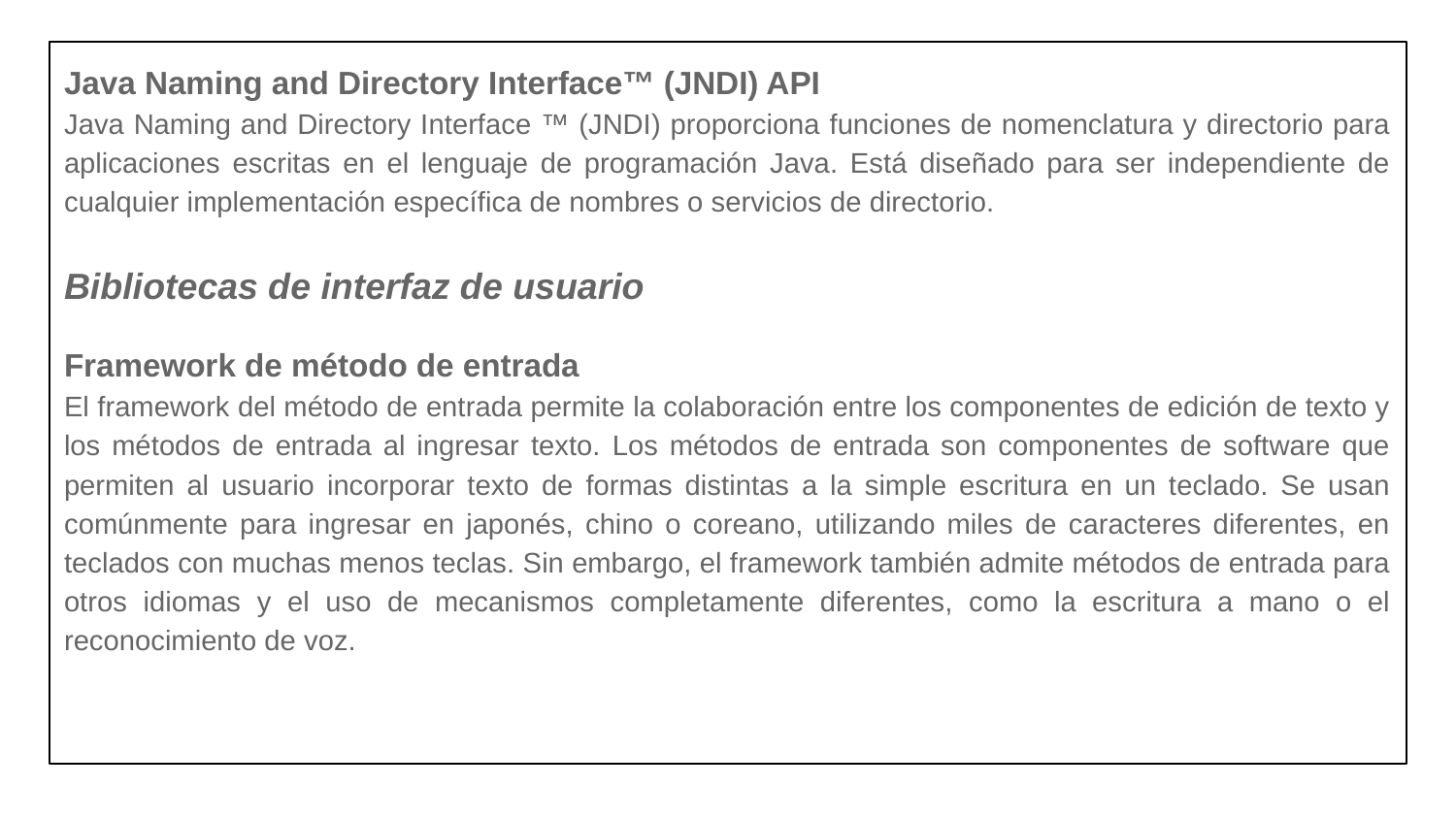

Java Naming and Directory Interface™ (JNDI) API
Java Naming and Directory Interface ™ (JNDI) proporciona funciones de nomenclatura y directorio para aplicaciones escritas en el lenguaje de programación Java. Está diseñado para ser independiente de cualquier implementación específica de nombres o servicios de directorio.

Bibliotecas de interfaz de usuario
Framework de método de entrada
El framework del método de entrada permite la colaboración entre los componentes de edición de texto y los métodos de entrada al ingresar texto. Los métodos de entrada son componentes de software que permiten al usuario incorporar texto de formas distintas a la simple escritura en un teclado. Se usan comúnmente para ingresar en japonés, chino o coreano, utilizando miles de caracteres diferentes, en teclados con muchas menos teclas. Sin embargo, el framework también admite métodos de entrada para otros idiomas y el uso de mecanismos completamente diferentes, como la escritura a mano o el reconocimiento de voz.